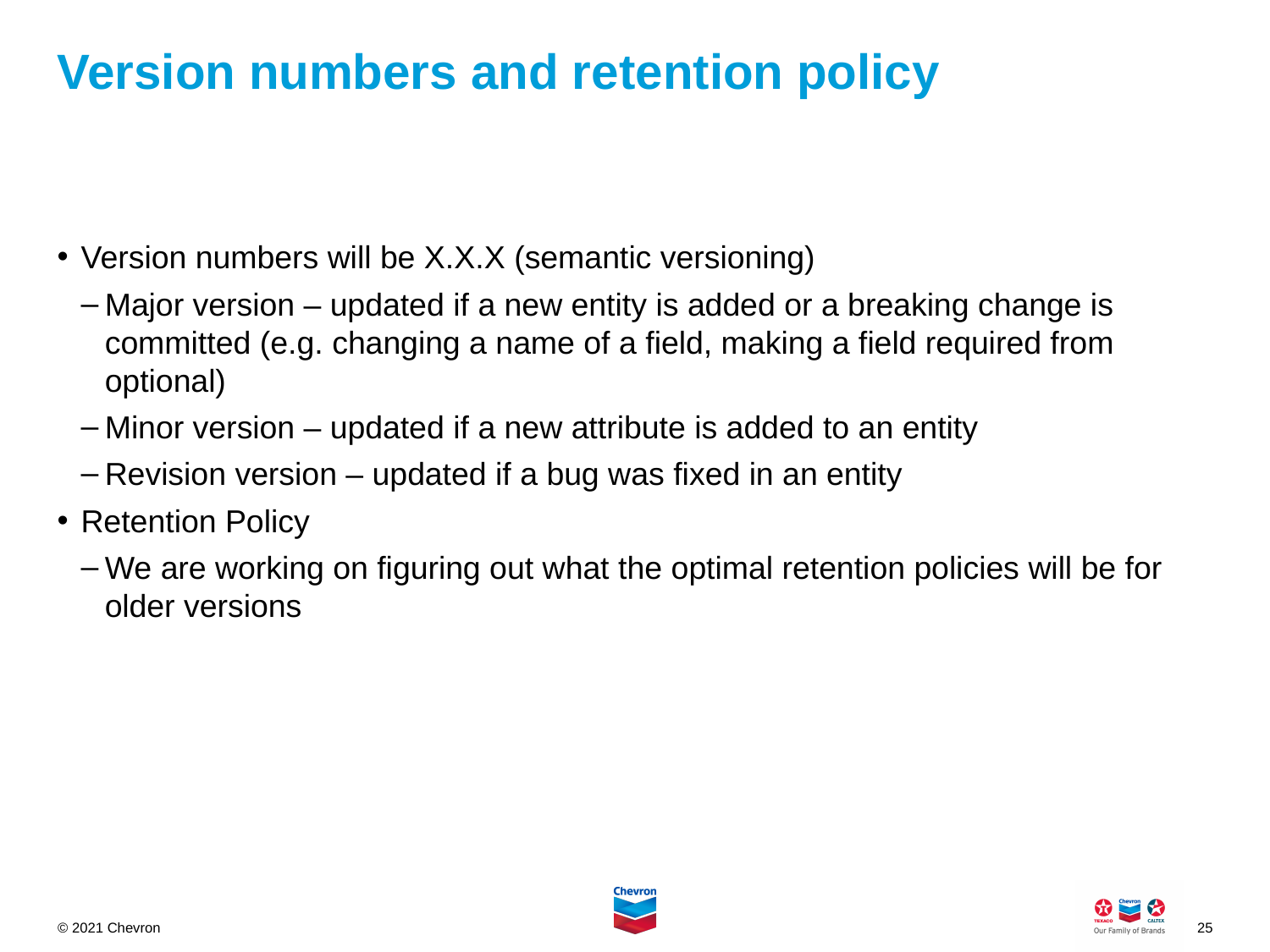

# Version numbers and retention policy
Version numbers will be X.X.X (semantic versioning)
Major version – updated if a new entity is added or a breaking change is committed (e.g. changing a name of a field, making a field required from optional)
Minor version – updated if a new attribute is added to an entity
Revision version – updated if a bug was fixed in an entity
Retention Policy
We are working on figuring out what the optimal retention policies will be for older versions